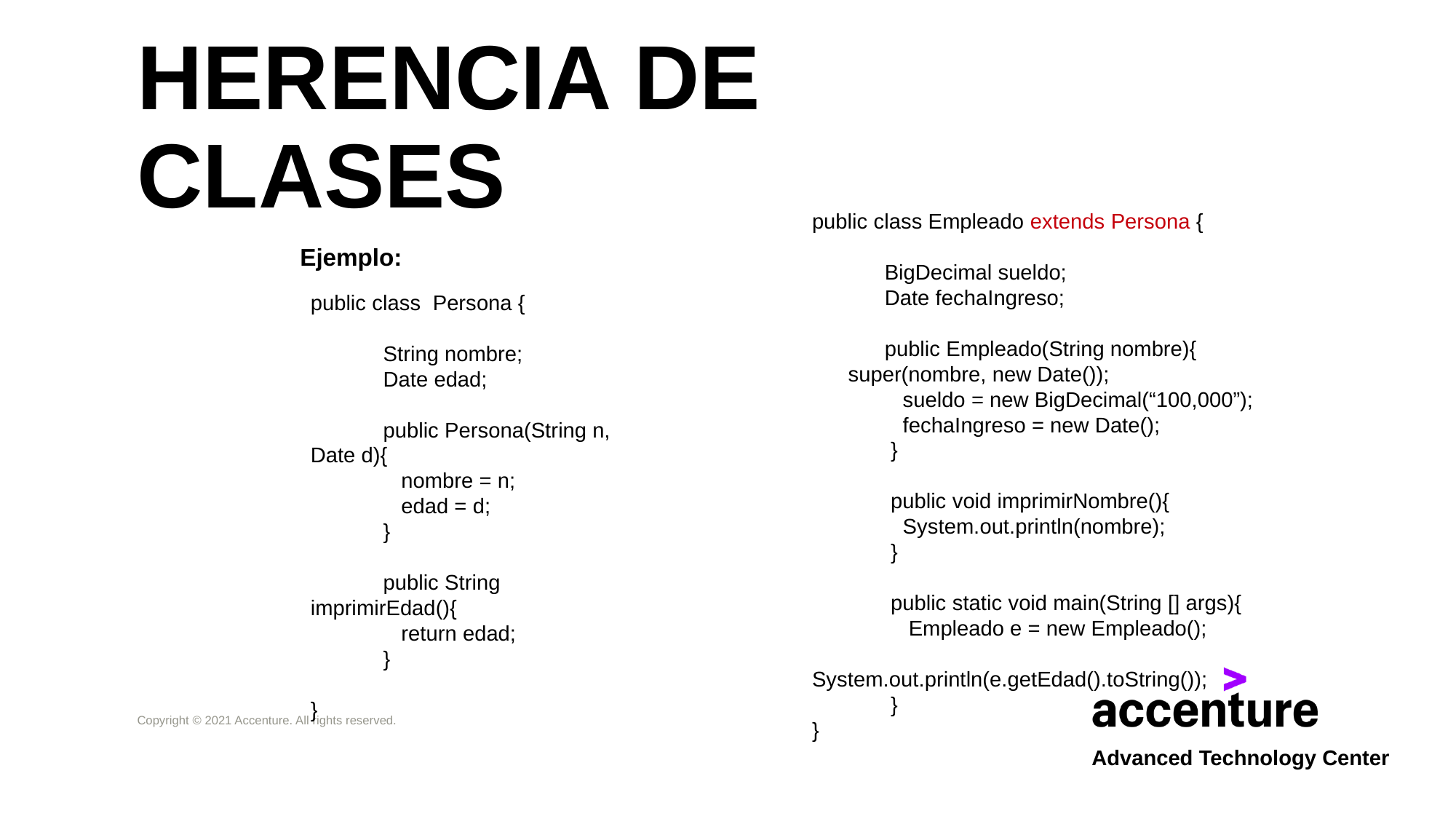

# HERENCIA DE CLASES
public class Empleado extends Persona {

	   BigDecimal sueldo;
	   Date fechaIngreso;

	   public Empleado(String nombre){
      super(nombre, new Date());
	      sueldo = new BigDecimal(“100,000”);
	      fechaIngreso = new Date();
	    }

	    public void imprimirNombre(){
	      System.out.println(nombre);
	    }

	    public static void main(String [] args){
	       Empleado e = new Empleado();
	       System.out.println(e.getEdad().toString());
	    }
}
Ejemplo:
public class  Persona {

	   String nombre;
	   Date edad;

	   public Persona(String n, Date d){
	      nombre = n;
	      edad = d;
	   }

	   public String imprimirEdad(){
	      return edad;
	   }

}